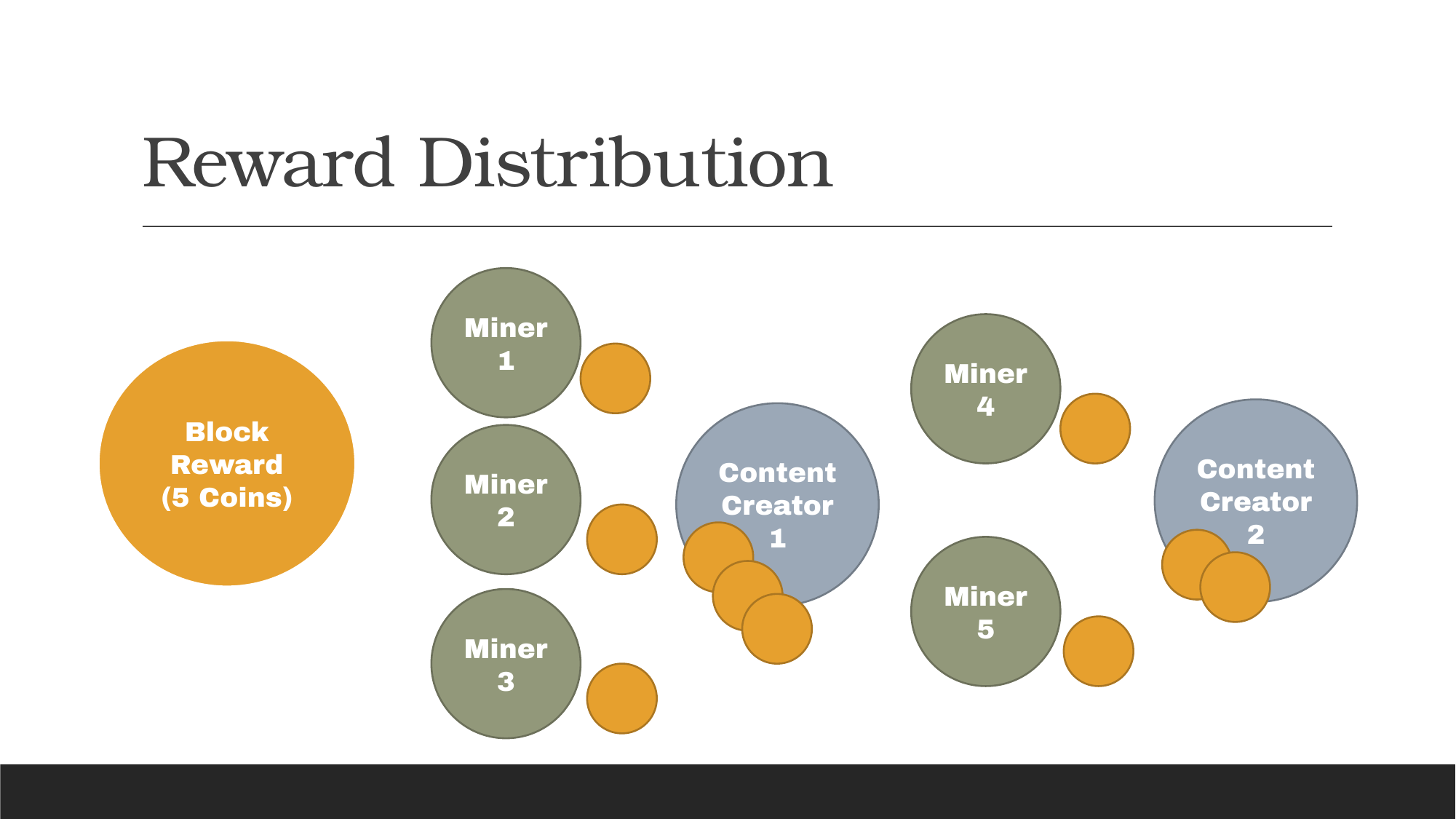

# Reward Distribution
Miner 1
Miner 4
Block Reward
(5 Coins)

Content Creator 2
Content Creator 1
Miner 2

Miner 5

Miner 3